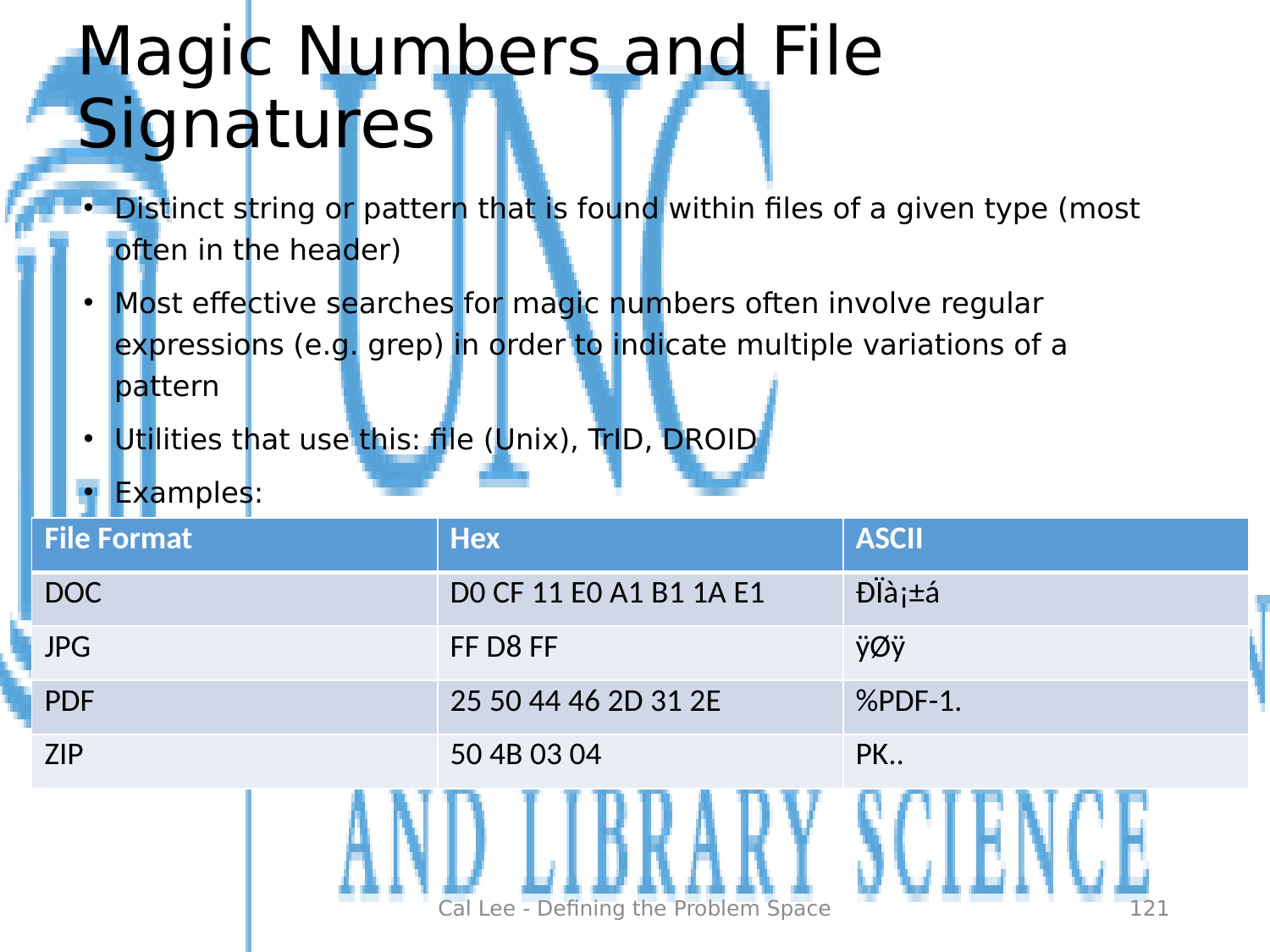

# Magic Numbers and File Signatures
Distinct string or pattern that is found within files of a given type (most often in the header)
Most effective searches for magic numbers often involve regular expressions (e.g. grep) in order to indicate multiple variations of a pattern
Utilities that use this: file (Unix), TrID, DROID
Examples:
| File Format | Hex | ASCII |
| --- | --- | --- |
| DOC | D0 CF 11 E0 A1 B1 1A E1 | ÐÏà¡±á |
| JPG | FF D8 FF | ÿØÿ |
| PDF | 25 50 44 46 2D 31 2E | %PDF-1. |
| ZIP | 50 4B 03 04 | PK.. |
Cal Lee - Defining the Problem Space
121